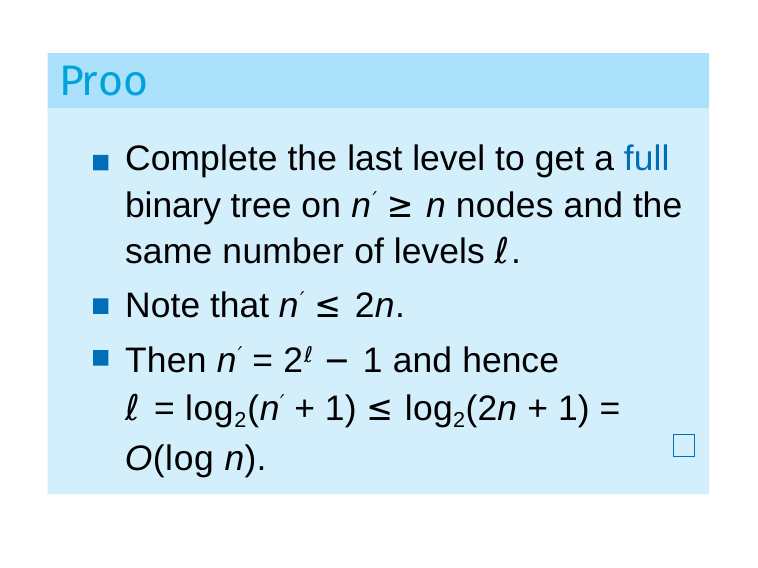

# Proof

Complete the last level to get a full  binary tree on n′ ≥ n nodes and the  same number of levels ℓ.
Note that n′ ≤ 2n.
Then n′ = 2ℓ − 1 and hence
ℓ = log2(n′ + 1) ≤ log2(2n + 1) =
O(log n).